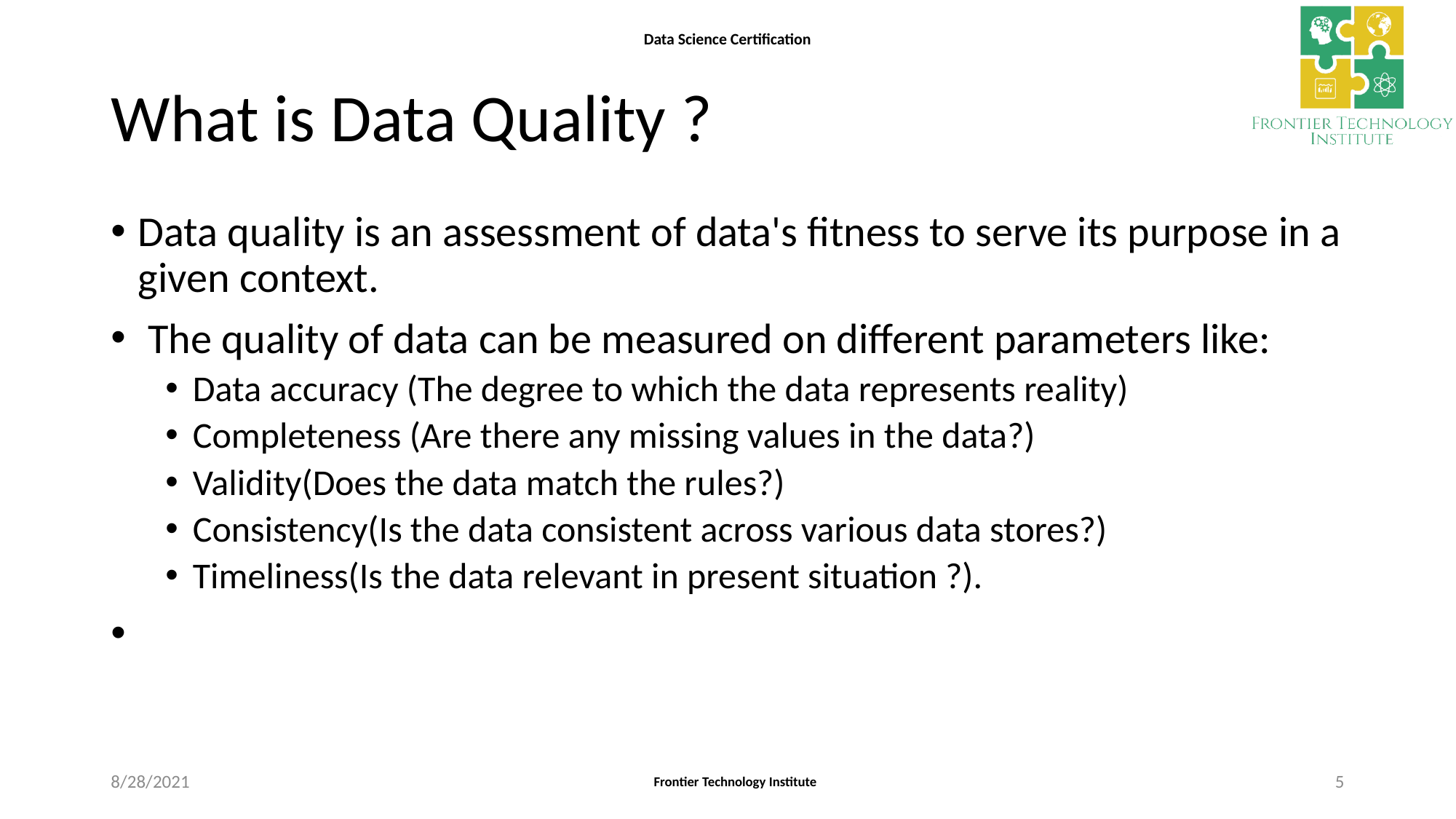

# What is Data Quality ?
Data quality is an assessment of data's fitness to serve its purpose in a given context.
 The quality of data can be measured on different parameters like:
Data accuracy (The degree to which the data represents reality)
Completeness (Are there any missing values in the data?)
Validity(Does the data match the rules?)
Consistency(Is the data consistent across various data stores?)
Timeliness(Is the data relevant in present situation ?).

8/28/2021
5